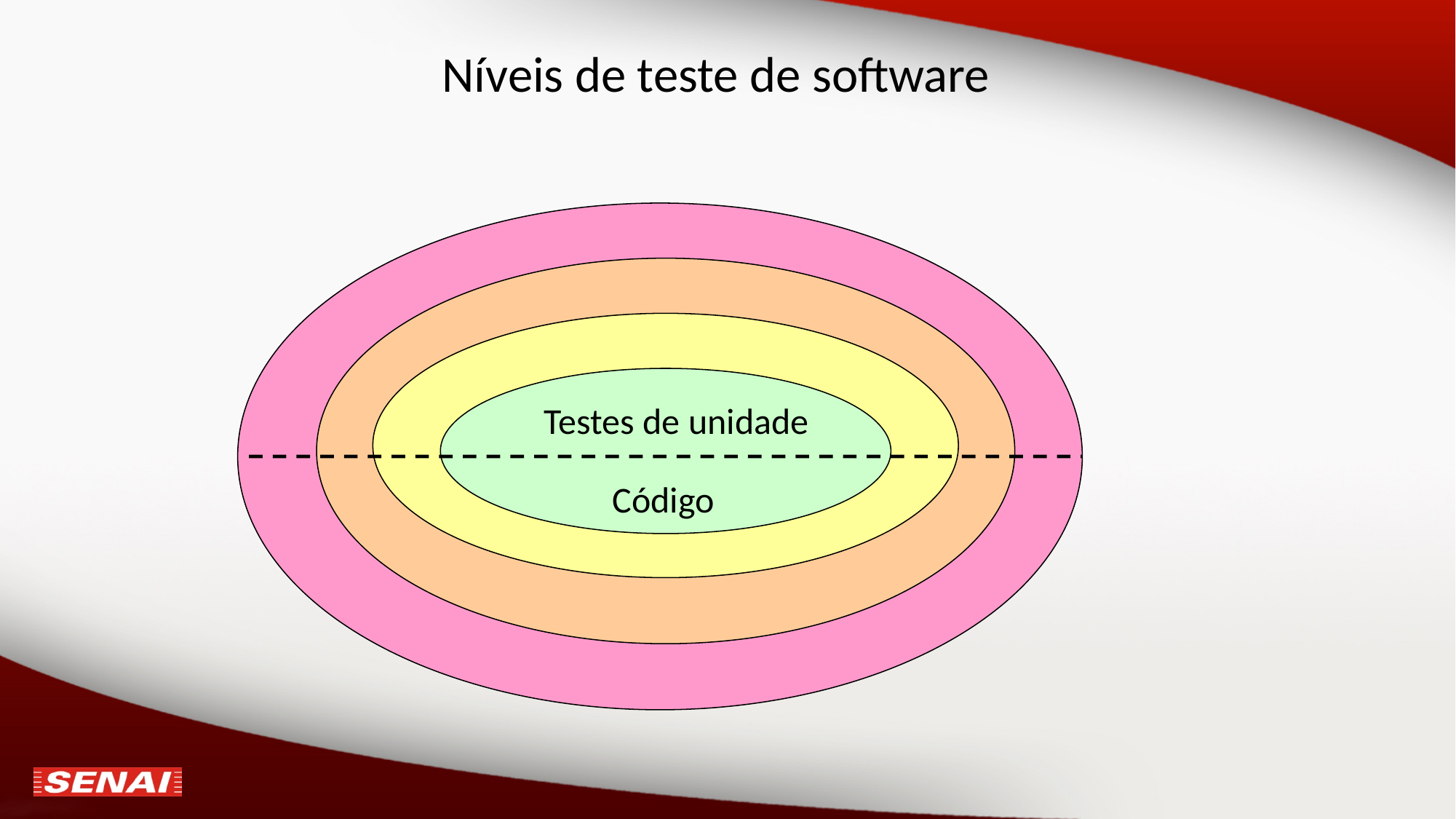

# Níveis de teste de software

Testes de unidade
Código